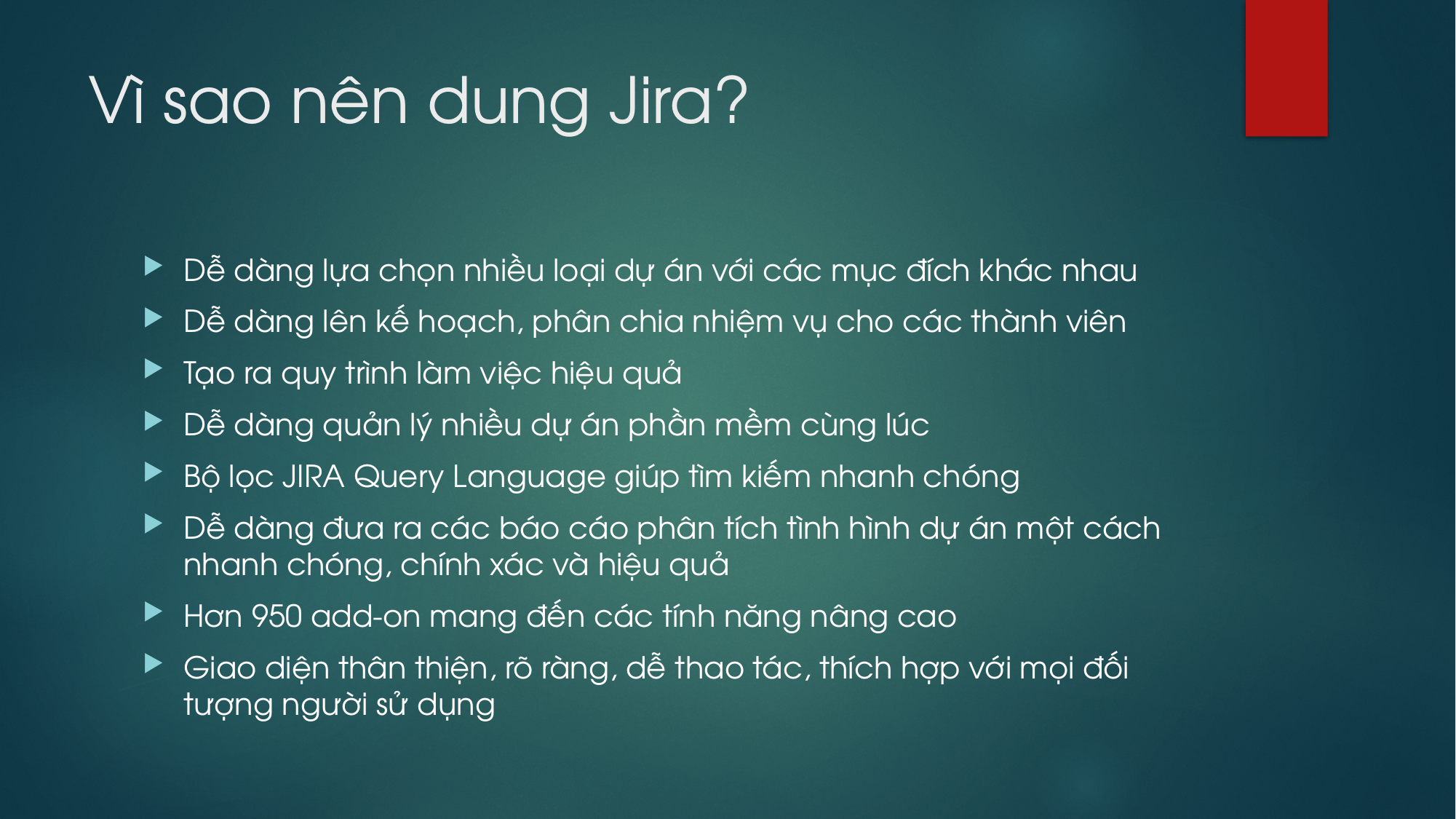

# Vì sao nên dung Jira?
Dễ dàng lựa chọn nhiều loại dự án với các mục đích khác nhau
Dễ dàng lên kế hoạch, phân chia nhiệm vụ cho các thành viên
Tạo ra quy trình làm việc hiệu quả
Dễ dàng quản lý nhiều dự án phần mềm cùng lúc
Bộ lọc JIRA Query Language giúp tìm kiếm nhanh chóng
Dễ dàng đưa ra các báo cáo phân tích tình hình dự án một cách nhanh chóng, chính xác và hiệu quả
Hơn 950 add-on mang đến các tính năng nâng cao
Giao diện thân thiện, rõ ràng, dễ thao tác, thích hợp với mọi đối tượng người sử dụng